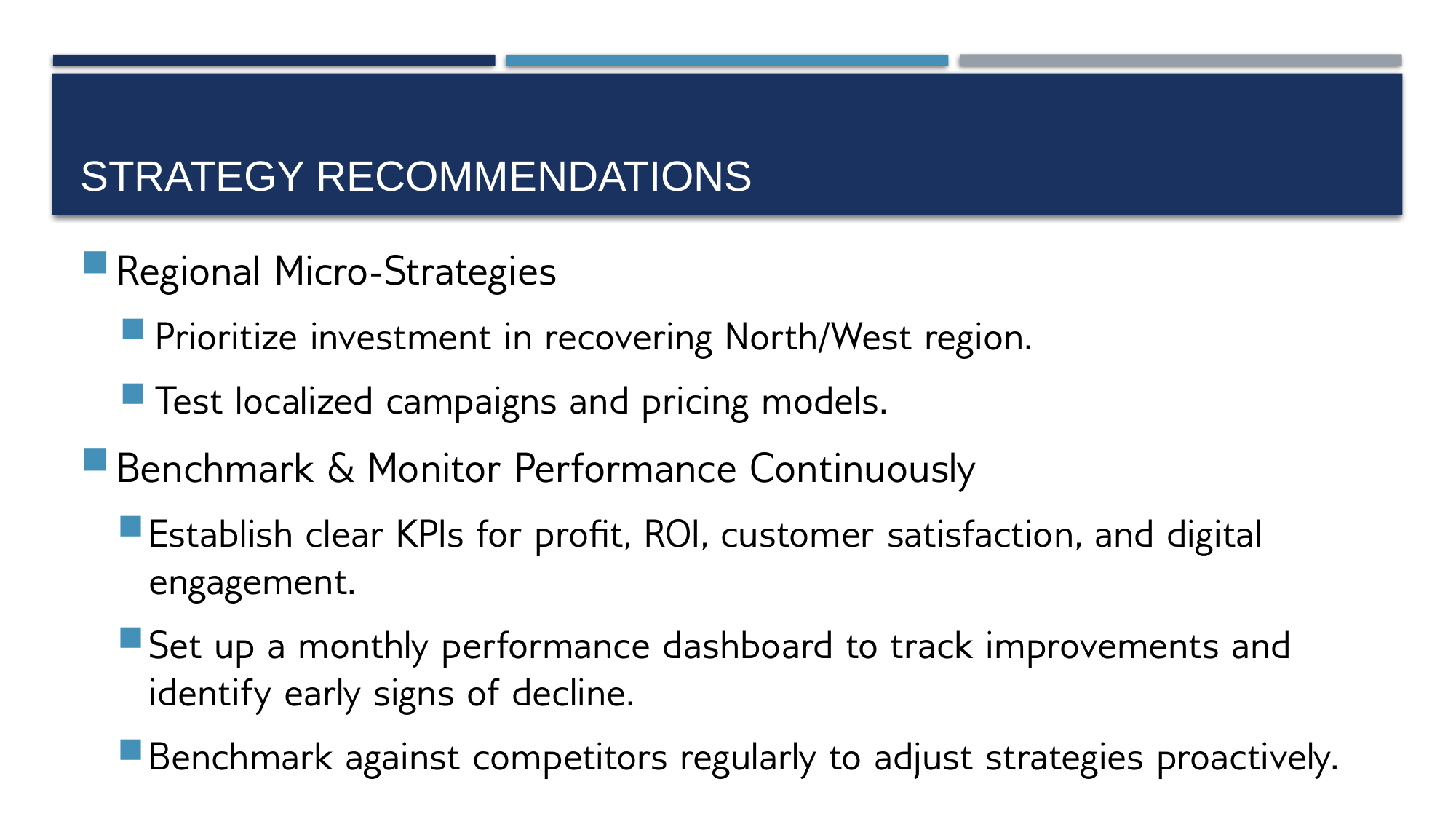

# Strategy Recommendations
Regional Micro-Strategies
Prioritize investment in recovering North/West region.
Test localized campaigns and pricing models.
Benchmark & Monitor Performance Continuously
Establish clear KPIs for profit, ROI, customer satisfaction, and digital engagement.
Set up a monthly performance dashboard to track improvements and identify early signs of decline.
Benchmark against competitors regularly to adjust strategies proactively.